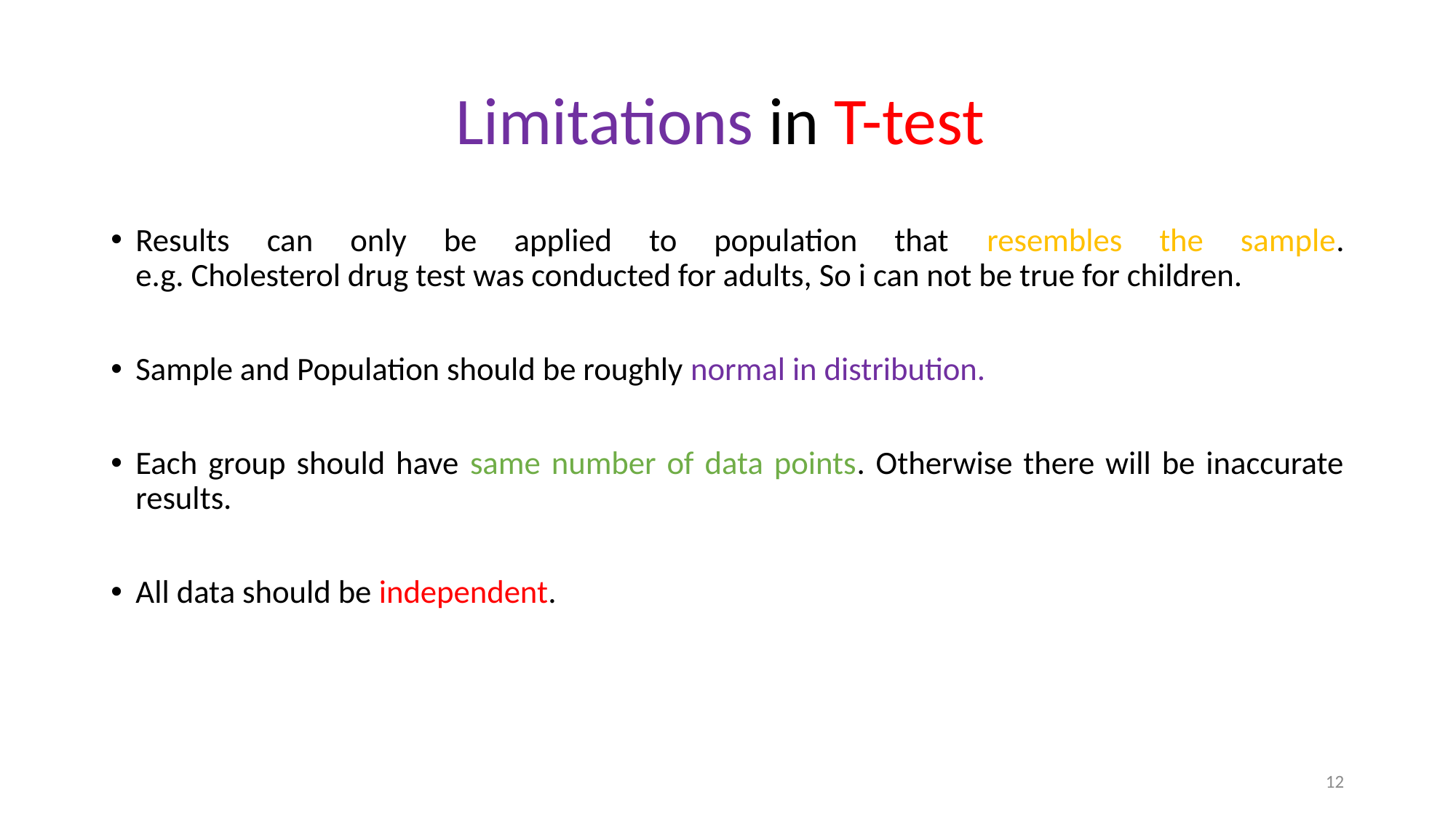

# Limitations in T-test
Results can only be applied to population that resembles the sample.
e.g. Cholesterol drug test was conducted for adults, So i can not be true for children.

Sample and Population should be roughly normal in distribution.

Each group should have same number of data points. Otherwise there will be inaccurate results.

All data should be independent.

12